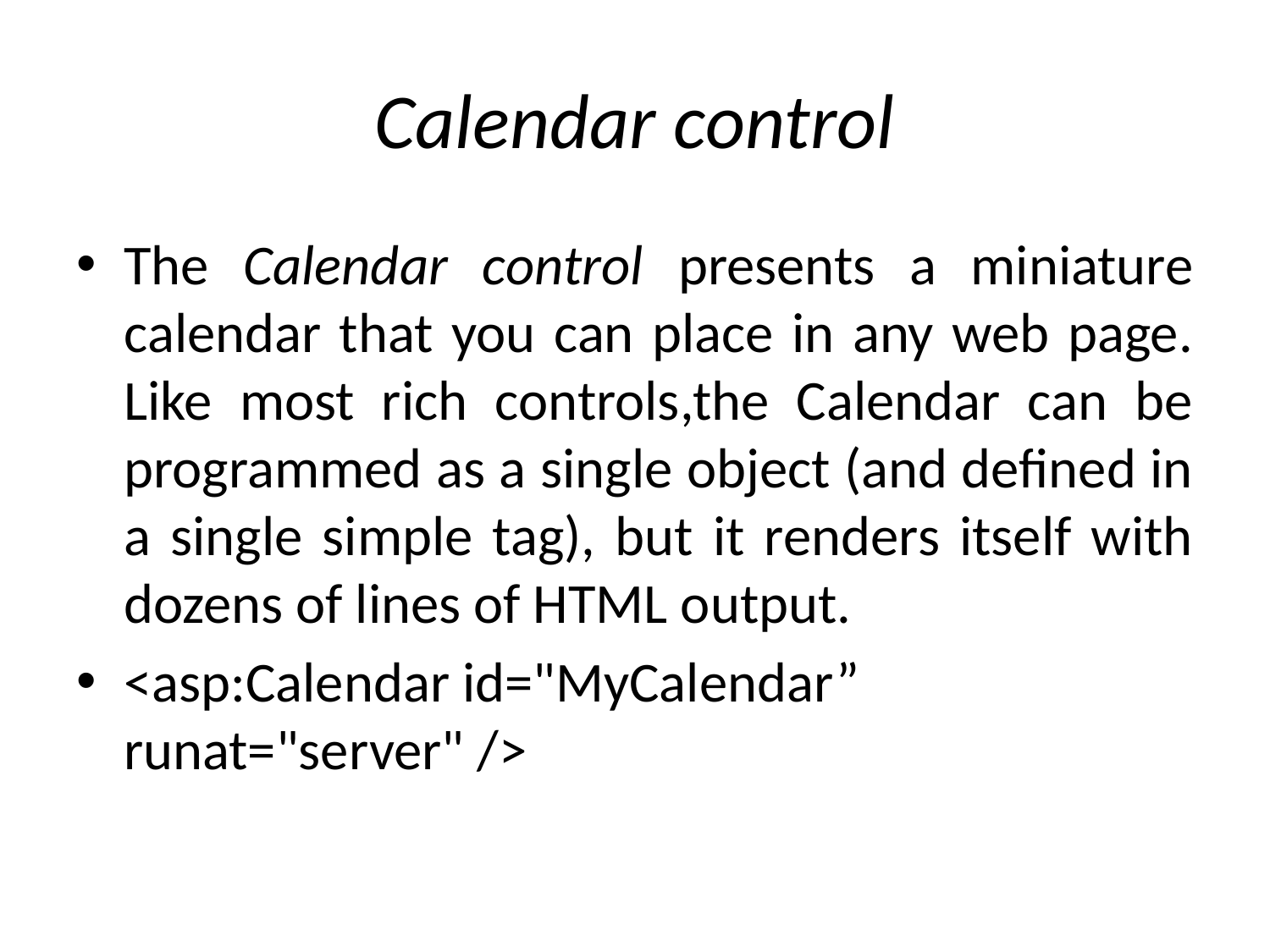

# Calendar control
The Calendar control presents a miniature calendar that you can place in any web page. Like most rich controls,the Calendar can be programmed as a single object (and defined in a single simple tag), but it renders itself with dozens of lines of HTML output.
<asp:Calendar id="MyCalendar” runat="server" />